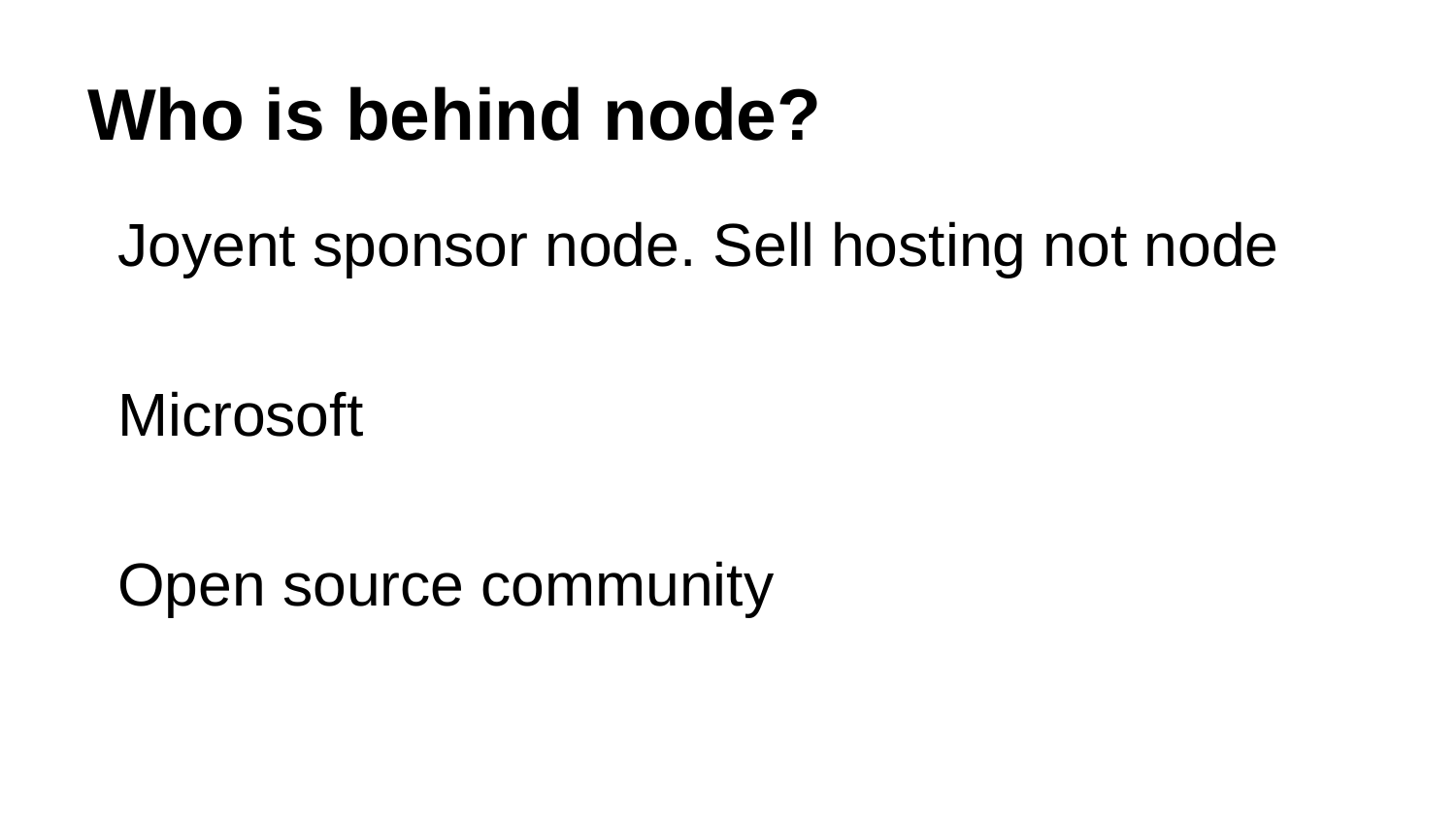

# Who is behind node?
Joyent sponsor node. Sell hosting not node

Microsoft

Open source community